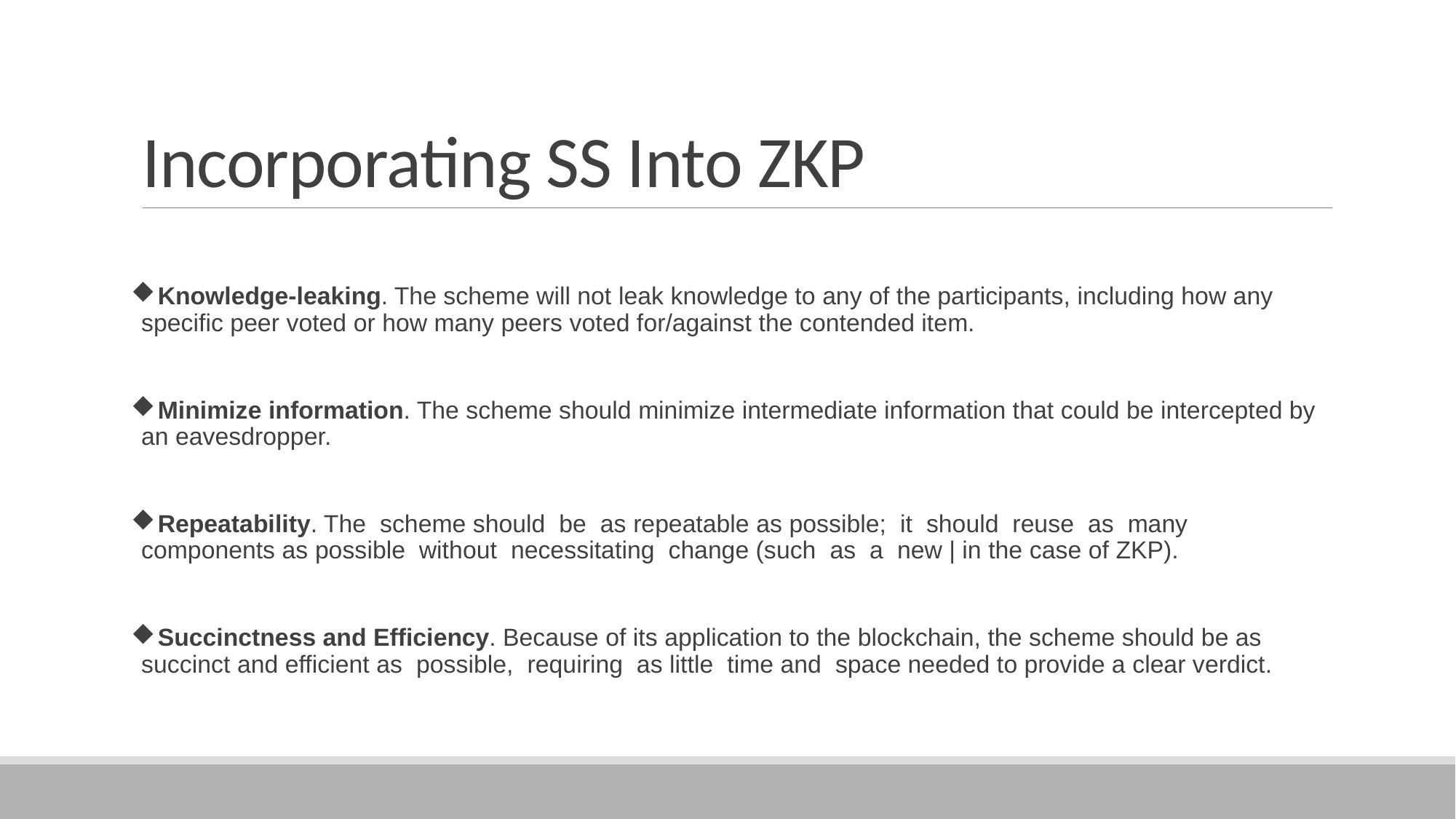

# Incorporating SS Into ZKP

 Knowledge-leaking. The scheme will not leak knowledge to any of the participants, including how any specific peer voted or how many peers voted for/against the contended item.

 Minimize information. The scheme should minimize intermediate information that could be intercepted by an eavesdropper.

 Repeatability. The  scheme should  be  as repeatable as possible;  it  should  reuse  as  many  components as possible  without  necessitating  change (such  as  a  new | in the case of ZKP).

 Succinctness and Efficiency. Because of its application to the blockchain, the scheme should be as succinct and efficient as  possible,  requiring  as little  time and  space needed to provide a clear verdict.